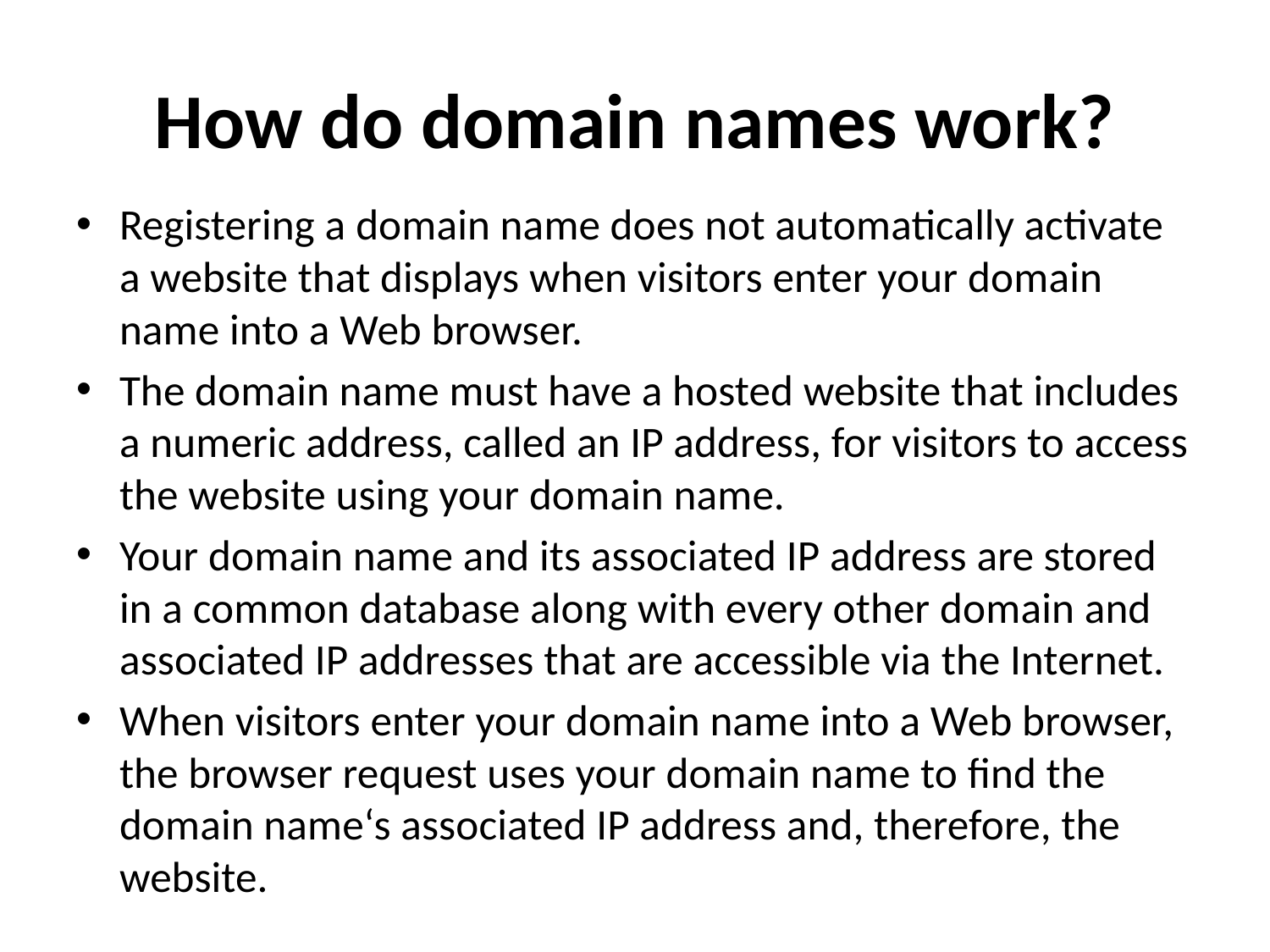

# How do domain names work?
Registering a domain name does not automatically activate a website that displays when visitors enter your domain name into a Web browser.
The domain name must have a hosted website that includes a numeric address, called an IP address, for visitors to access the website using your domain name.
Your domain name and its associated IP address are stored in a common database along with every other domain and associated IP addresses that are accessible via the Internet.
When visitors enter your domain name into a Web browser, the browser request uses your domain name to find the domain name‘s associated IP address and, therefore, the website.